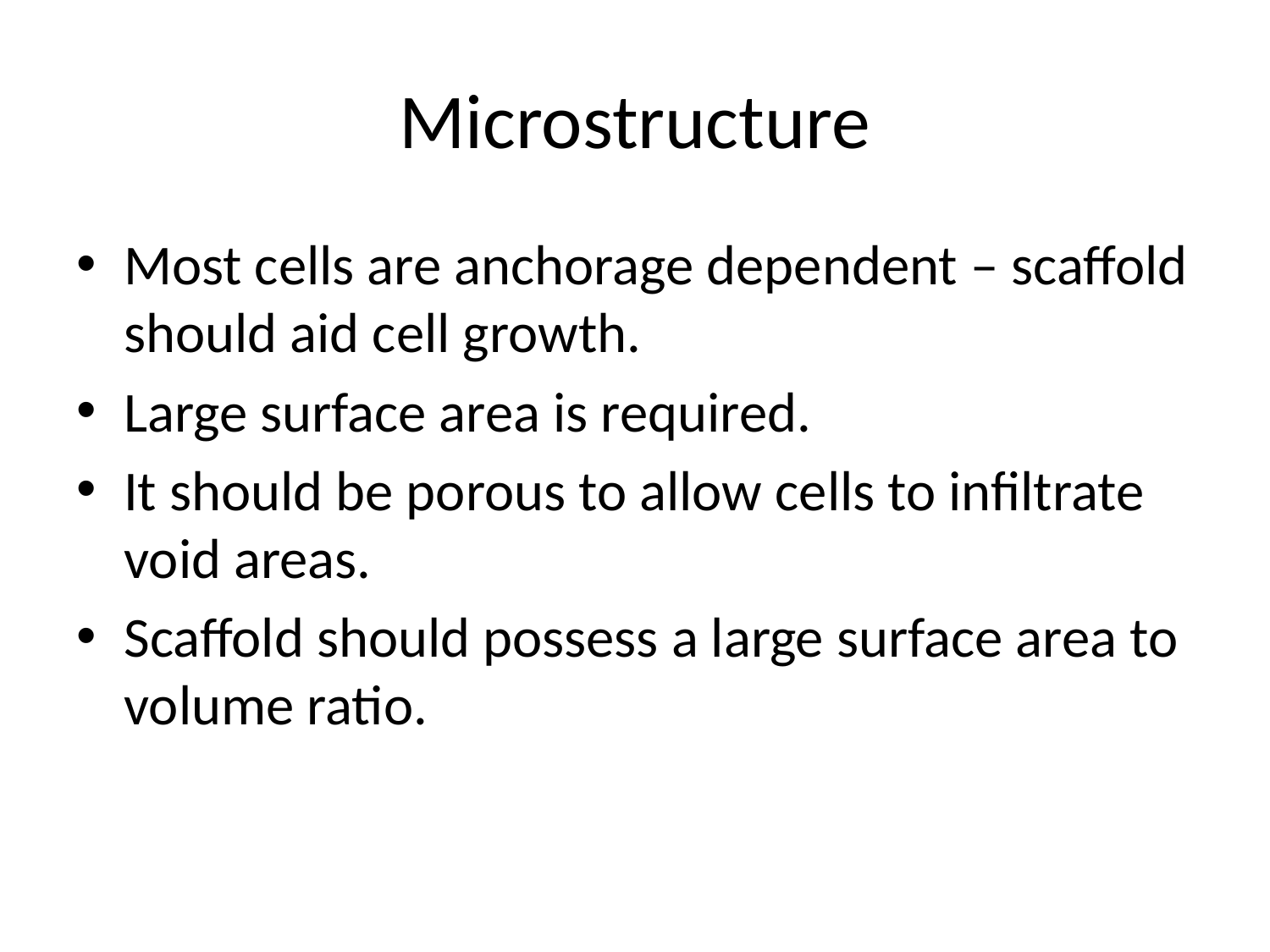

# Microstructure
Most cells are anchorage dependent – scaffold should aid cell growth.
Large surface area is required.
It should be porous to allow cells to infiltrate void areas.
Scaffold should possess a large surface area to volume ratio.